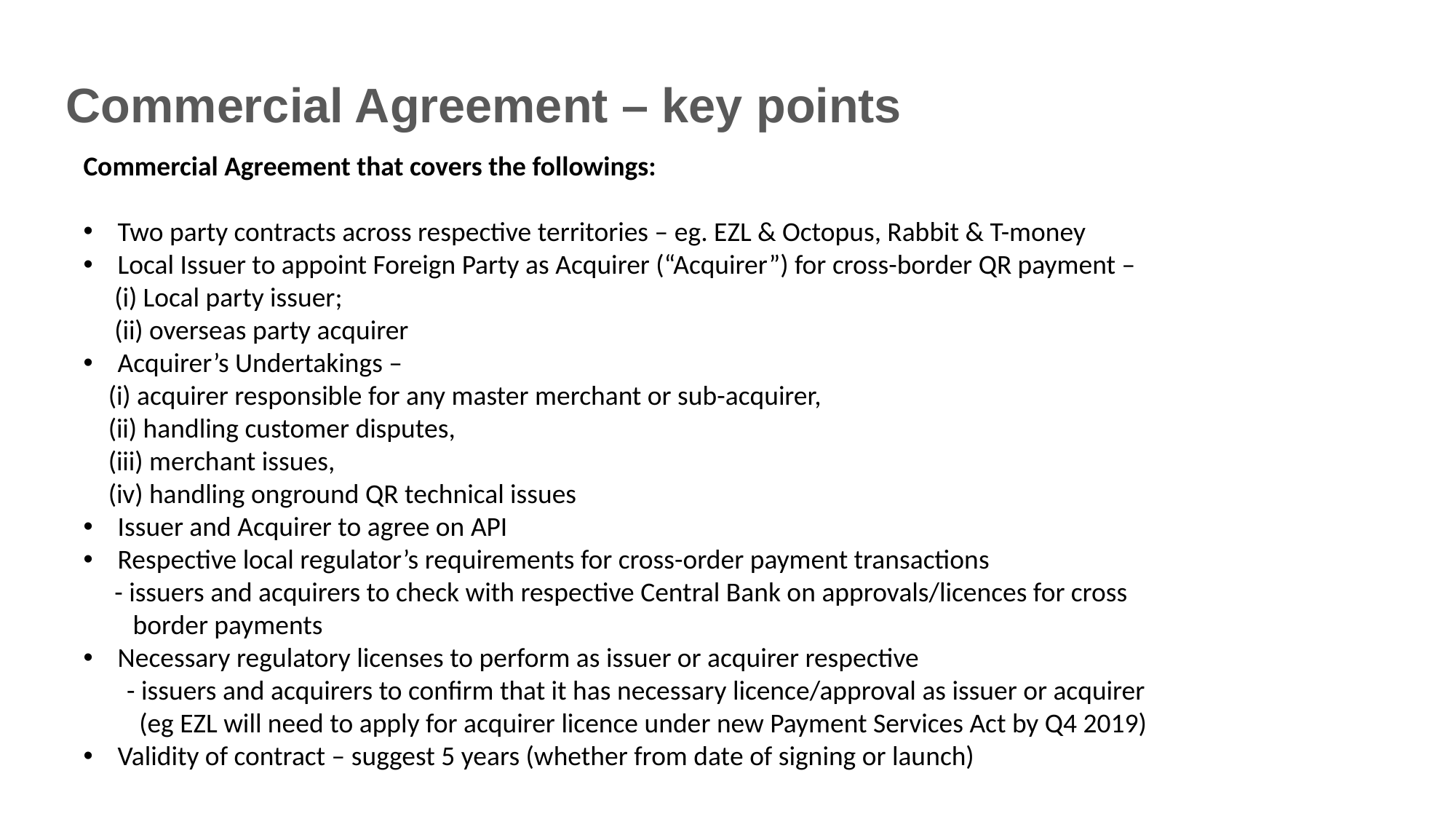

Commercial Agreement – key points
Commercial Agreement that covers the followings:

Two party contracts across respective territories – eg. EZL & Octopus, Rabbit & T-money
Local Issuer to appoint Foreign Party as Acquirer (“Acquirer”) for cross-border QR payment –
     (i) Local party issuer;
     (ii) overseas party acquirer
Acquirer’s Undertakings –
    (i) acquirer responsible for any master merchant or sub-acquirer,
    (ii) handling customer disputes,
    (iii) merchant issues,
    (iv) handling onground QR technical issues
Issuer and Acquirer to agree on API
Respective local regulator’s requirements for cross-order payment transactions
     - issuers and acquirers to check with respective Central Bank on approvals/licences for cross
        border payments
Necessary regulatory licenses to perform as issuer or acquirer respective
       - issuers and acquirers to confirm that it has necessary licence/approval as issuer or acquirer
         (eg EZL will need to apply for acquirer licence under new Payment Services Act by Q4 2019)
Validity of contract – suggest 5 years (whether from date of signing or launch)